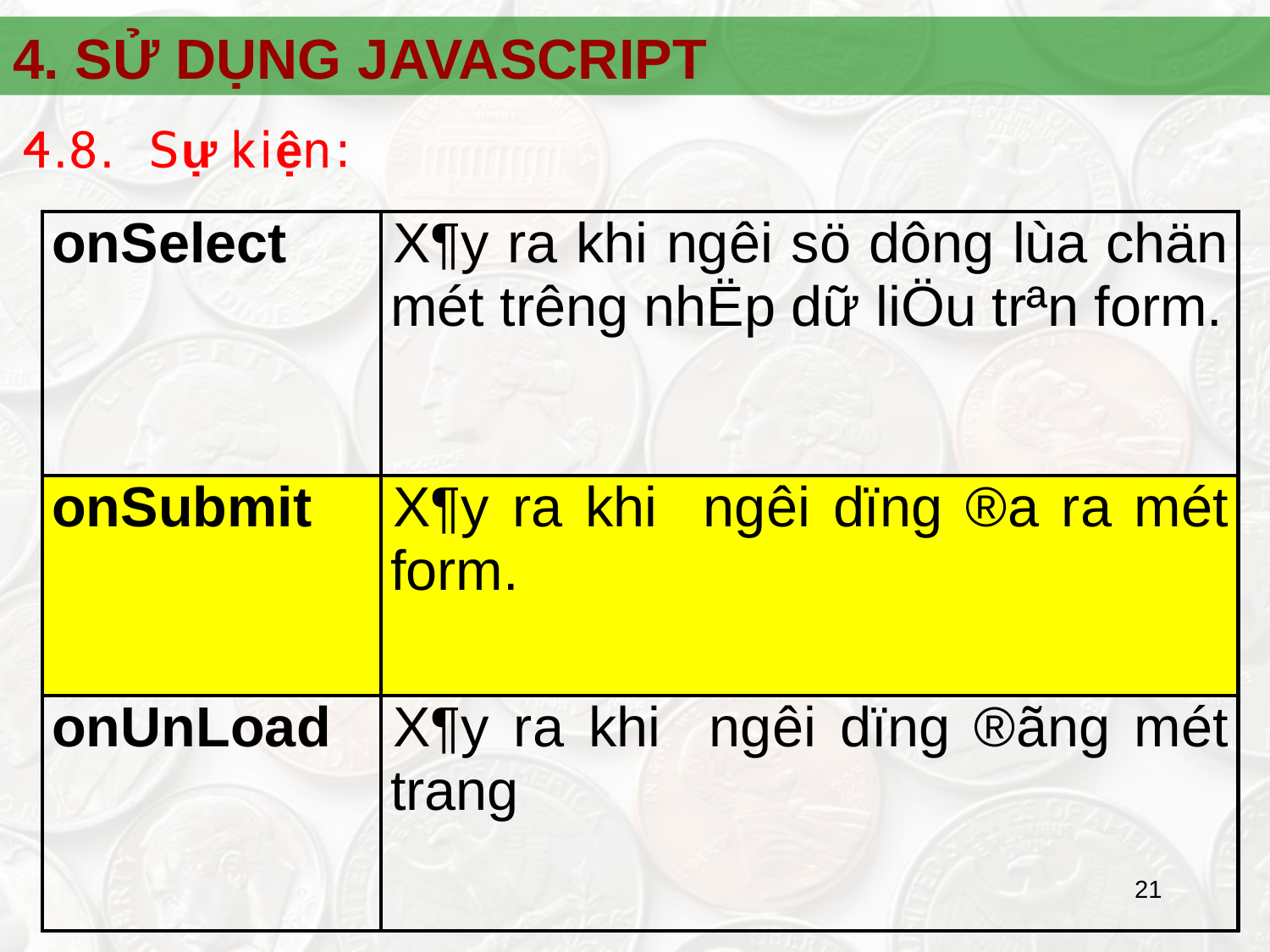

4. SỬ DỤNG JAVASCRIPT
4.8.	Sự kiện:
| onSelect | X¶y ra khi ng­êi sö dông lùa chän mét tr­êng nhËp dữ liÖu trªn form. |
| --- | --- |
| onSubmit | X¶y ra khi ng­êi dïng ®­a ra mét form. |
| onUnLoad | X¶y ra khi ng­êi dïng ®ãng mét trang |
21